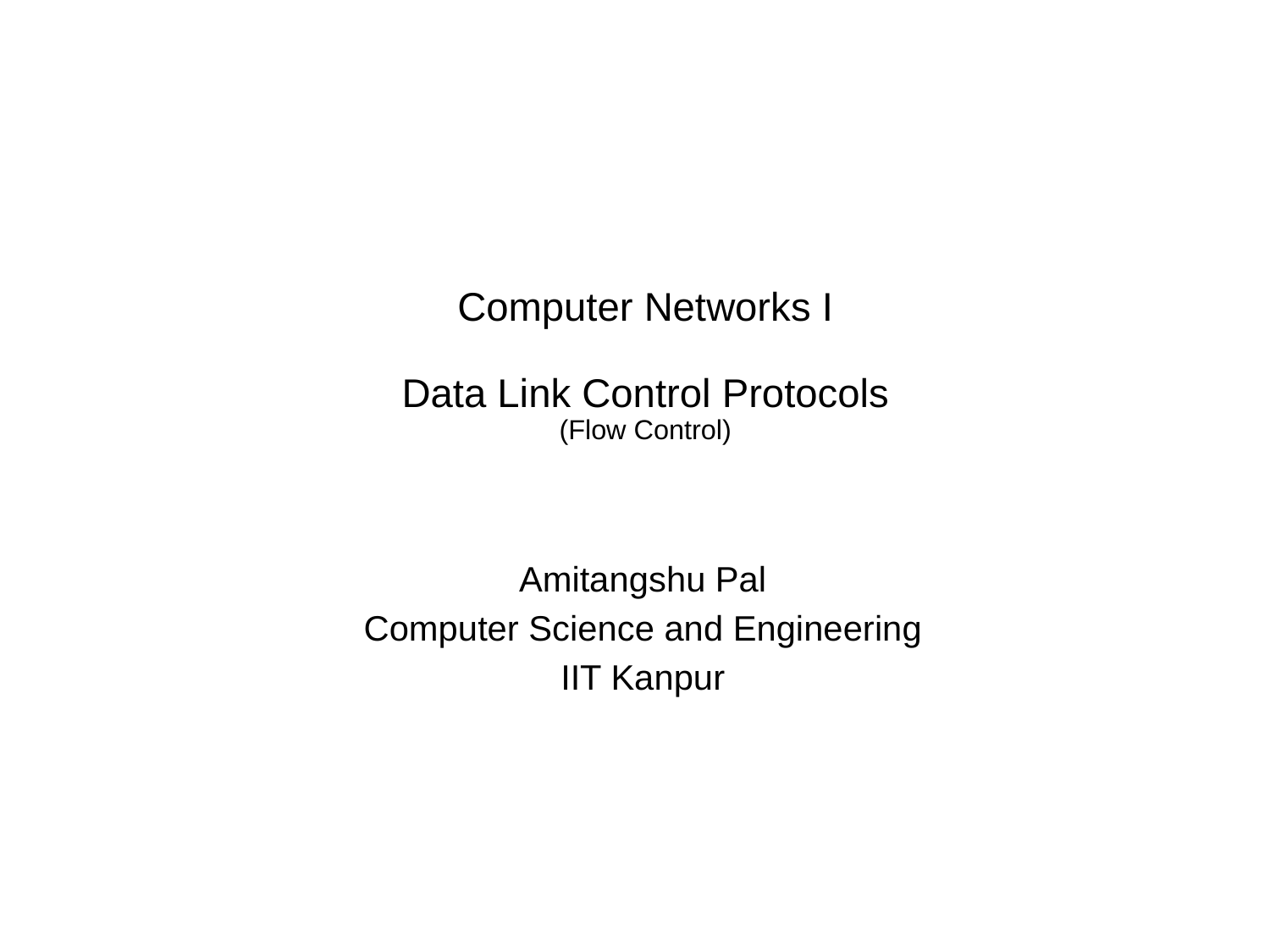

# Computer Networks I Data Link Control Protocols (Flow Control)
Amitangshu Pal
Computer Science and Engineering
IIT Kanpur